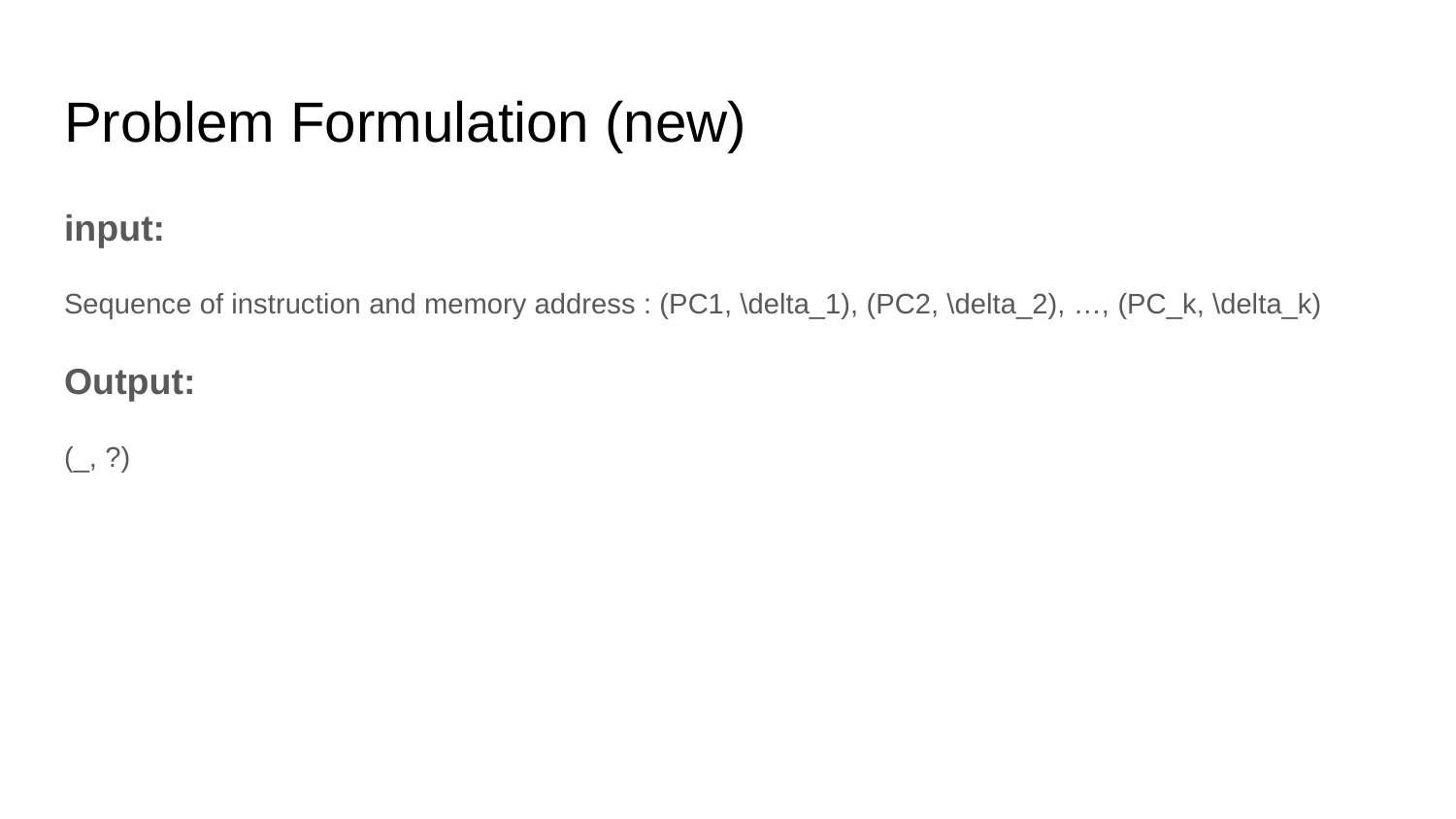

# Problem Formulation (new)
input:
Sequence of instruction and memory address : (PC1, \delta_1), (PC2, \delta_2), …, (PC_k, \delta_k)
Output:
(_, ?)